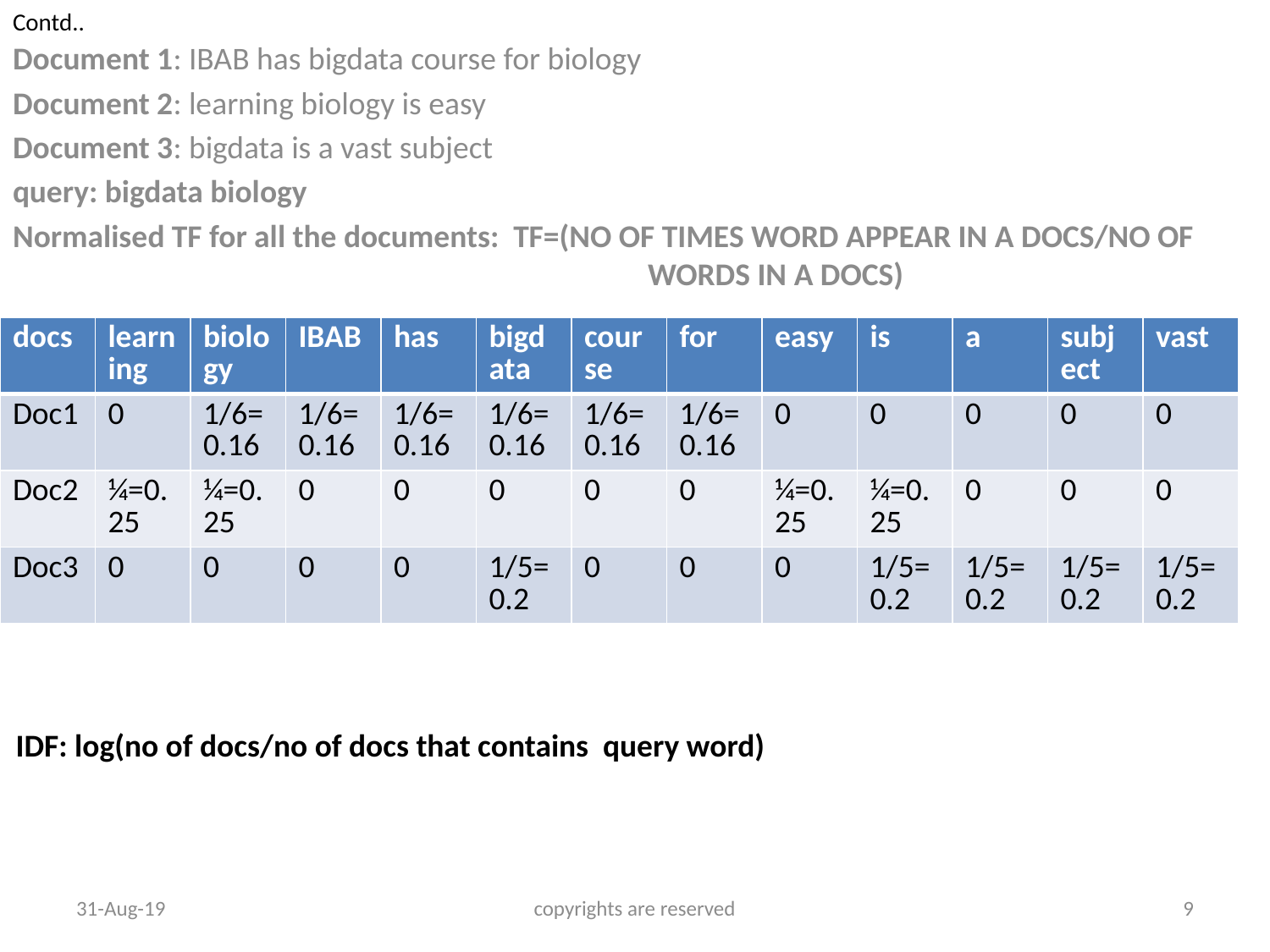

# Contd..
Document 1: IBAB has bigdata course for biology
Document 2: learning biology is easy
Document 3: bigdata is a vast subject
query: bigdata biology
Normalised TF for all the documents:  TF=(NO OF TIMES WORD APPEAR IN A DOCS/NO OF 					WORDS IN A DOCS)

| docs | learning | biology | IBAB | has | bigdata | course | for | easy | is | a | subject | vast |
| --- | --- | --- | --- | --- | --- | --- | --- | --- | --- | --- | --- | --- |
| Doc1 | 0 | 1/6=0.16 | 1/6=0.16 | 1/6=0.16 | 1/6=0.16 | 1/6=0.16 | 1/6=0.16 | 0 | 0 | 0 | 0 | 0 |
| Doc2 | ¼=0.25 | ¼=0.25 | 0 | 0 | 0 | 0 | 0 | ¼=0.25 | ¼=0.25 | 0 | 0 | 0 |
| Doc3 | 0 | 0 | 0 | 0 | 1/5=0.2 | 0 | 0 | 0 | 1/5=0.2 | 1/5=0.2 | 1/5=0.2 | 1/5=0.2 |
IDF: log(no of docs/no of docs that contains  query word)
31-Aug-19
copyrights are reserved
9